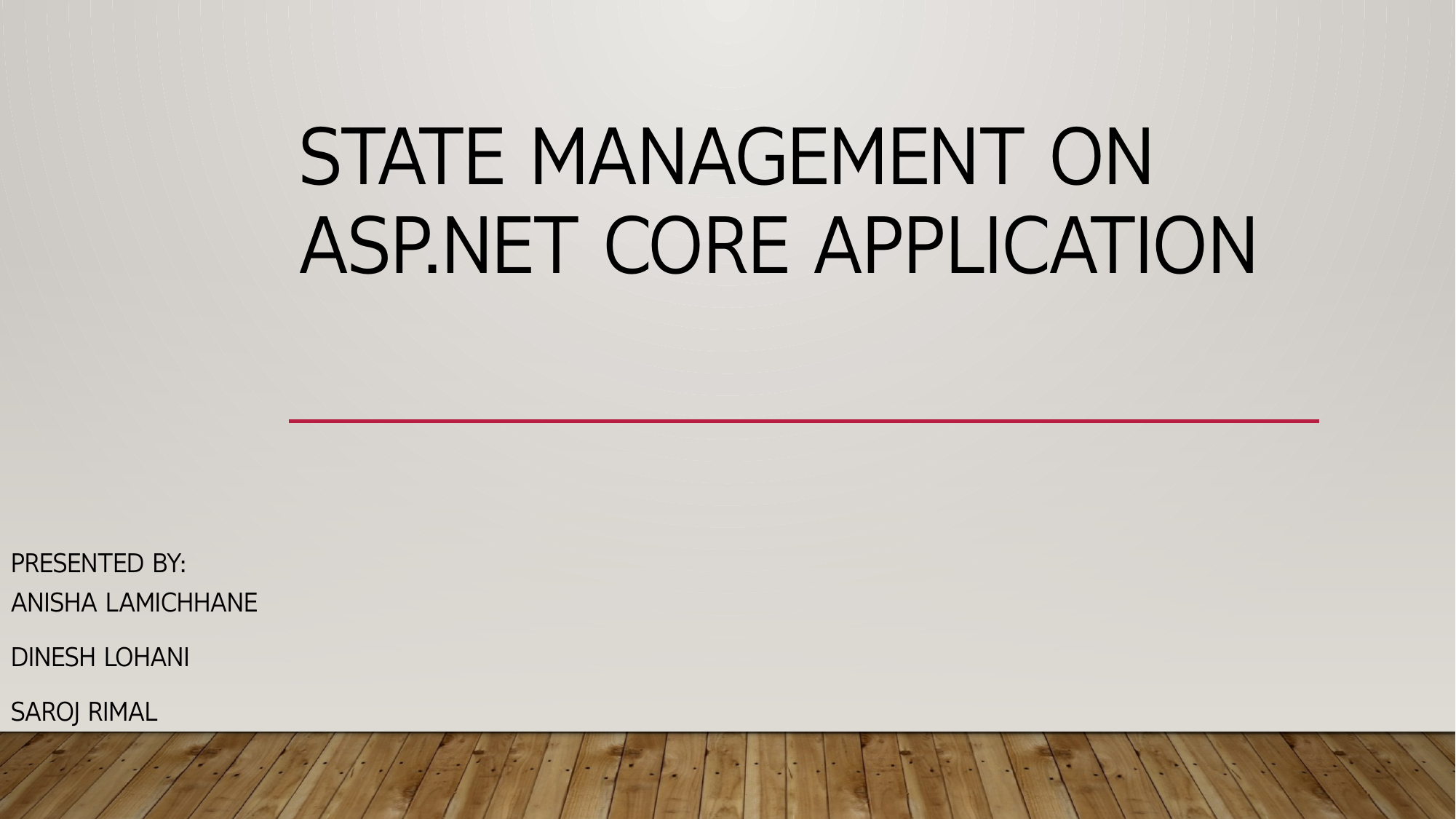

# State management on asp.net core application
Presented by:
Anisha lamichhane
Dinesh lohani
Saroj rimal